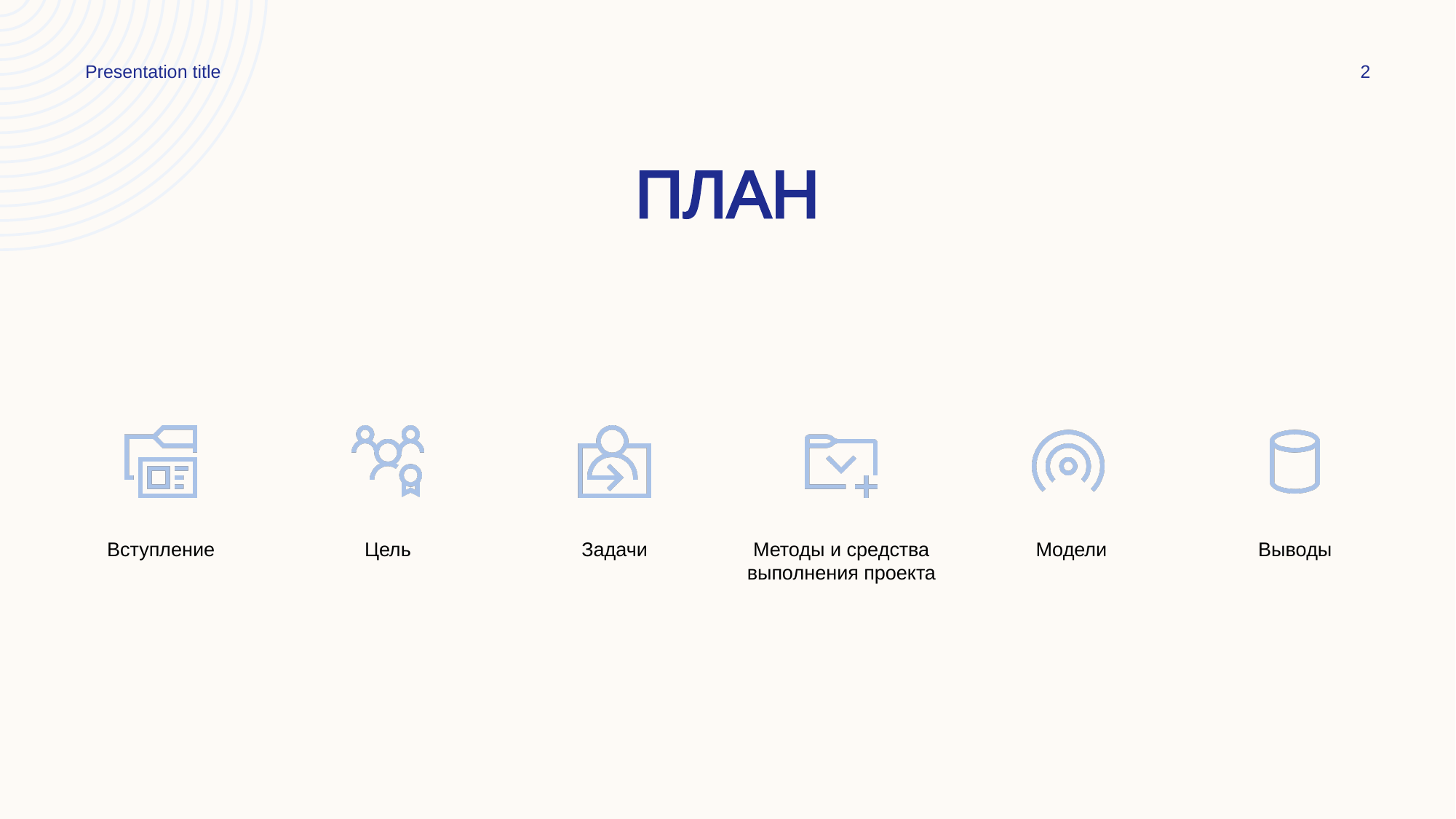

Presentation title
2
# План
Вступление​
Цель
​Задачи
Методы и средства выполнения проекта
 Модели
​Выводы